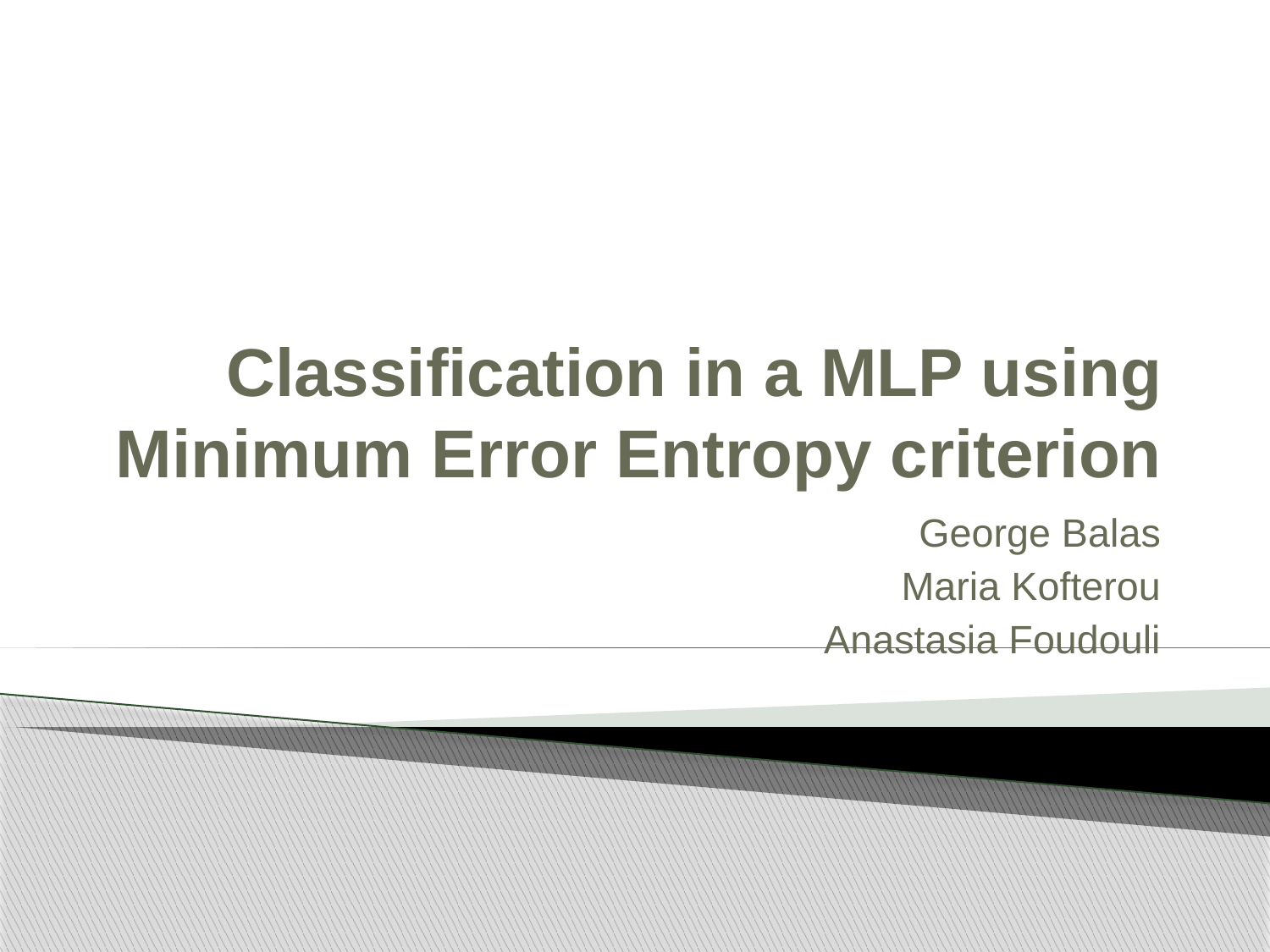

# Classification in a MLP using Minimum Error Entropy criterion
George Balas
Maria Kofterou
Anastasia Foudouli